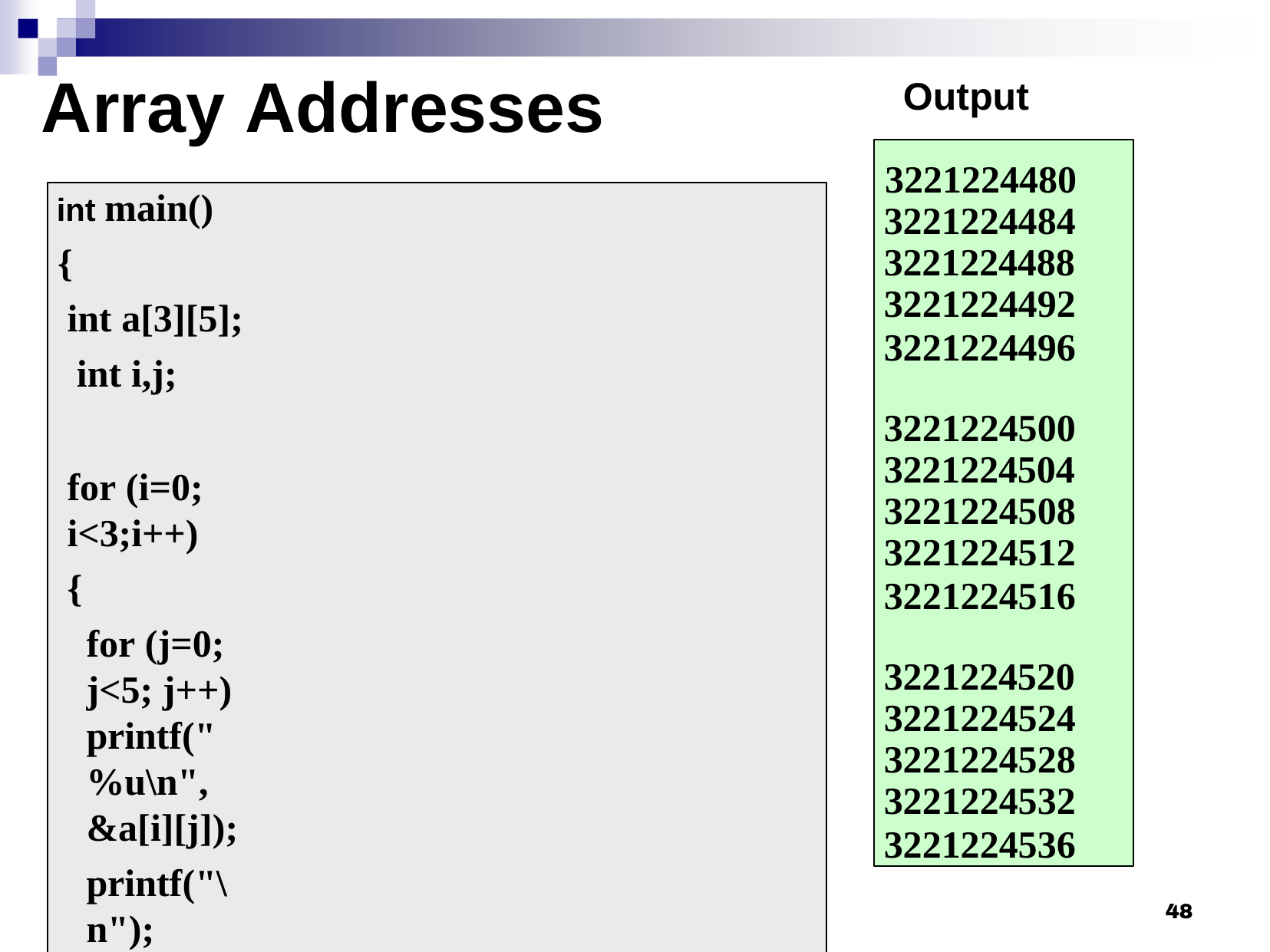

# Array Addresses
Output
3221224480
3221224484
3221224488
3221224492
3221224496
3221224500
3221224504
3221224508
3221224512
3221224516
3221224520
3221224524
3221224528
3221224532
3221224536
int main()
{
int a[3][5];  int i,j;

for (i=0; i<3;i++)
{
for (j=0; j<5; j++) printf("%u\n", &a[i][j]);
printf("\n");
}
return 0;
}
48